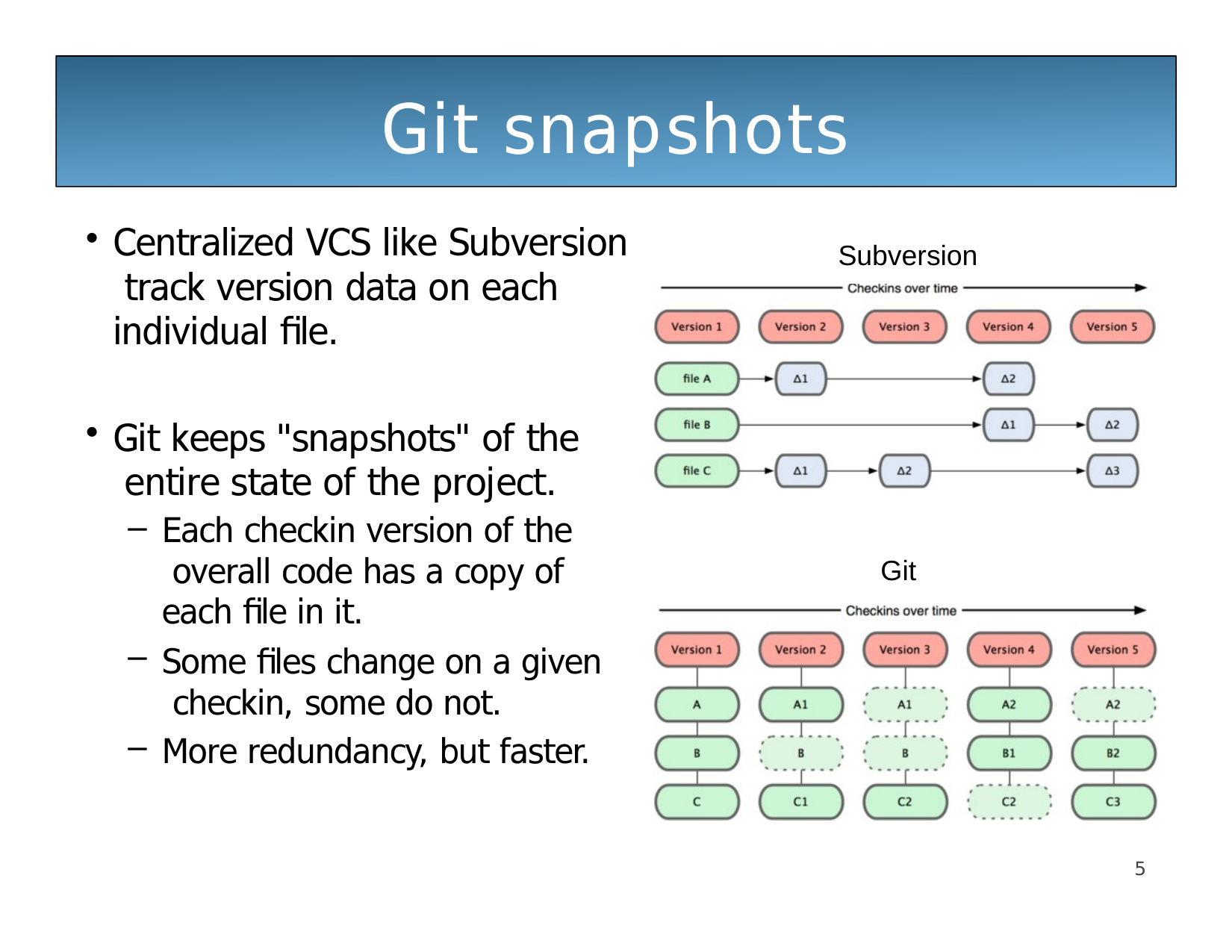

# Git	snapshots
Centralized VCS like Subversion  track version data on each  individual file.
Subversion

Git keeps "snapshots" of the  entire state of the project.
Each checkin version of the  overall code has a copy of  each file in it.
Some files change on a given  checkin, some do not.
More redundancy, but faster.
Git

5